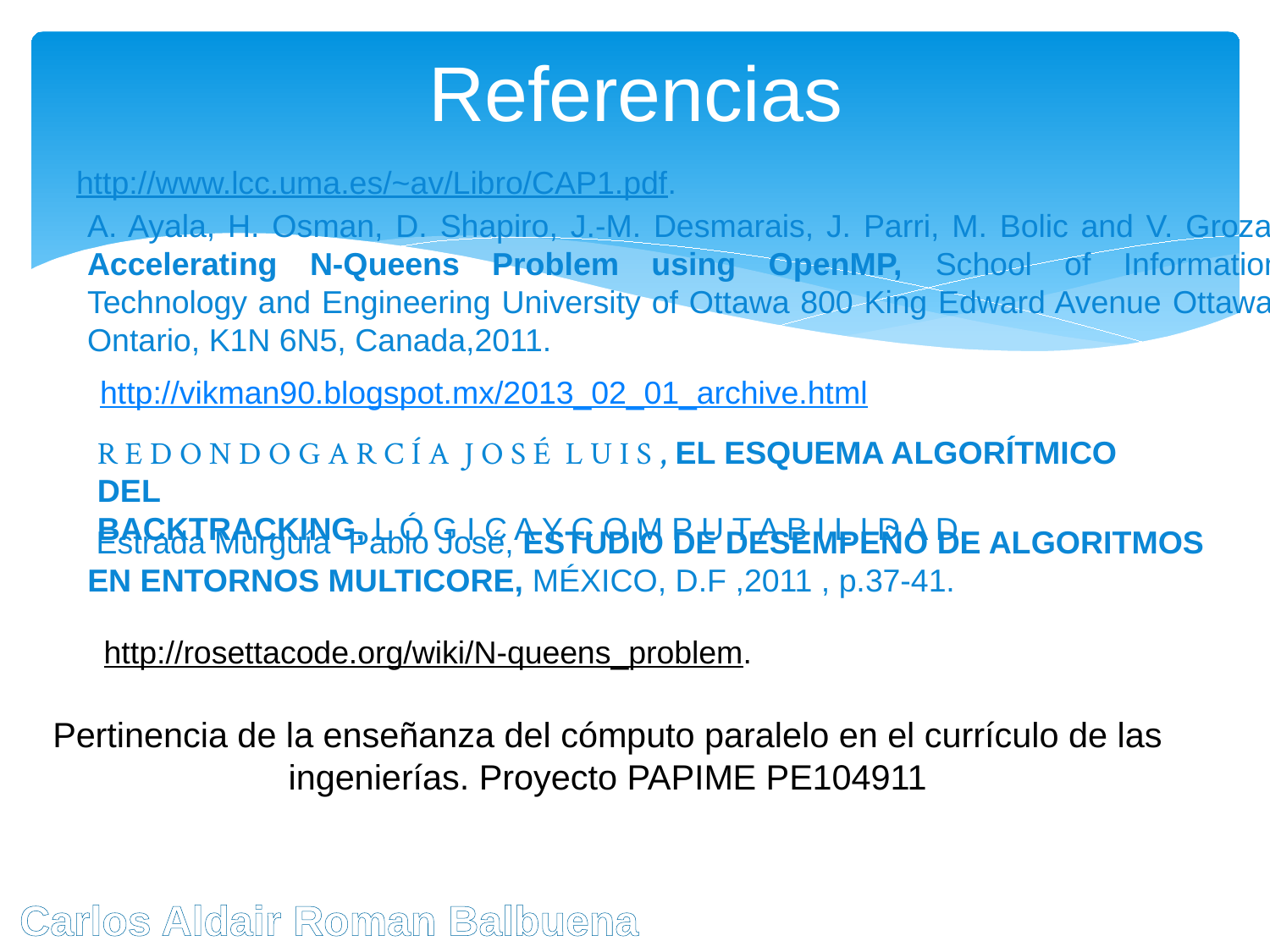

# Referencias
http://www.lcc.uma.es/~av/Libro/CAP1.pdf.
A. Ayala, H. Osman, D. Shapiro, J.-M. Desmarais, J. Parri, M. Bolic and V. Groza, Accelerating N-Queens Problem using OpenMP, School of Information Technology and Engineering University of Ottawa 800 King Edward Avenue Ottawa, Ontario, K1N 6N5, Canada,2011.
http://vikman90.blogspot.mx/2013_02_01_archive.html
R E D O N D O G A R C Í A  J O S É  L U I S , EL ESQUEMA ALGORÍTMICO DEL
BACKTRACKING, L Ó G I C A Y C O M P U T A B I L I D A D.

 Estrada Murguía  Pablo José, ESTUDIO DE DESEMPEÑO DE ALGORITMOS  EN ENTORNOS MULTICORE, MÉXICO, D.F ,2011 , p.37-41.
http://rosettacode.org/wiki/N-queens_problem.
Pertinencia de la enseñanza del cómputo paralelo en el currículo de las ingenierías. Proyecto PAPIME PE104911
Carlos Aldair Roman Balbuena